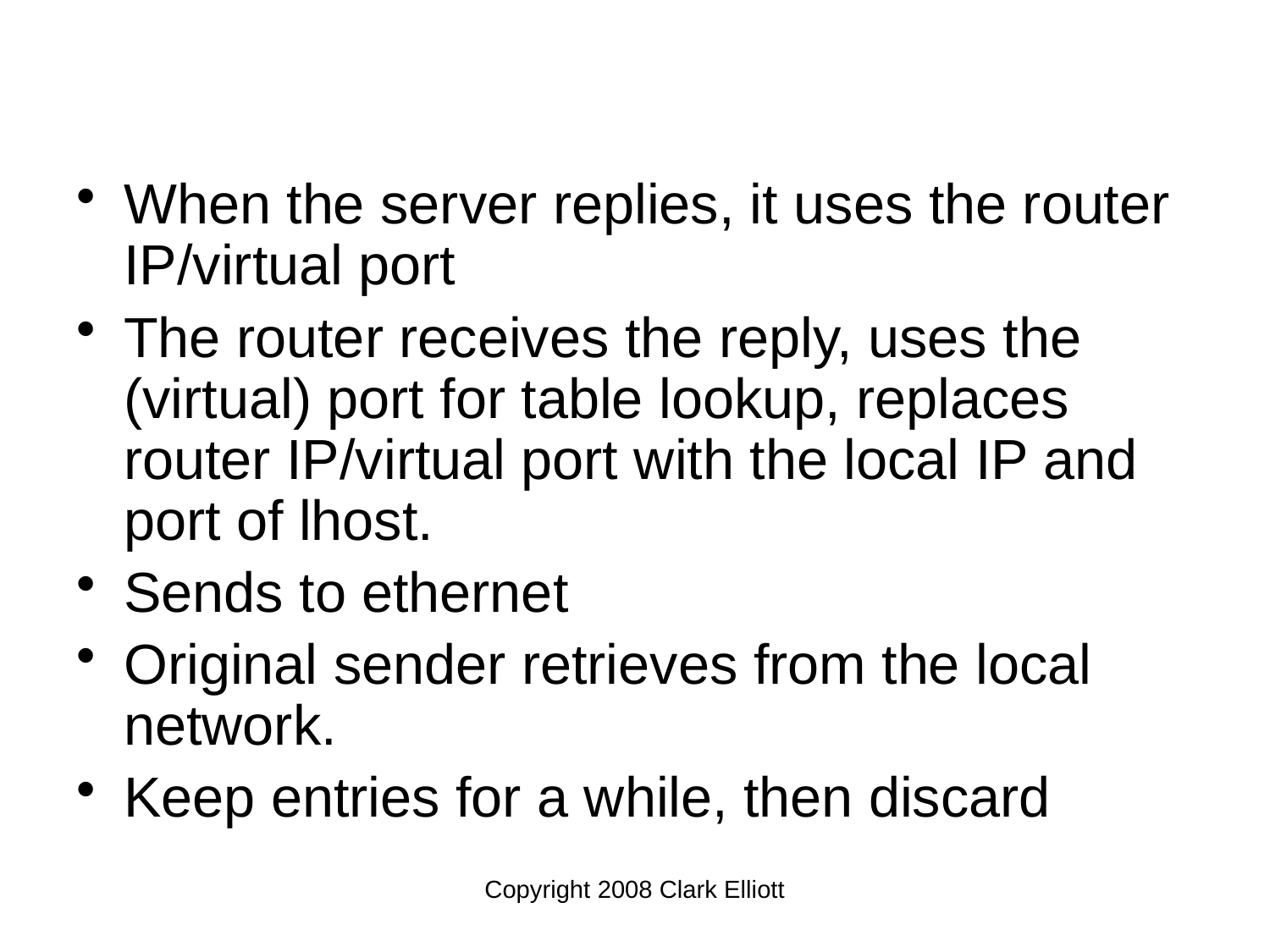

When the server replies, it uses the router IP/virtual port
The router receives the reply, uses the (virtual) port for table lookup, replaces router IP/virtual port with the local IP and port of lhost.
Sends to ethernet
Original sender retrieves from the local network.
Keep entries for a while, then discard
Copyright 2008 Clark Elliott